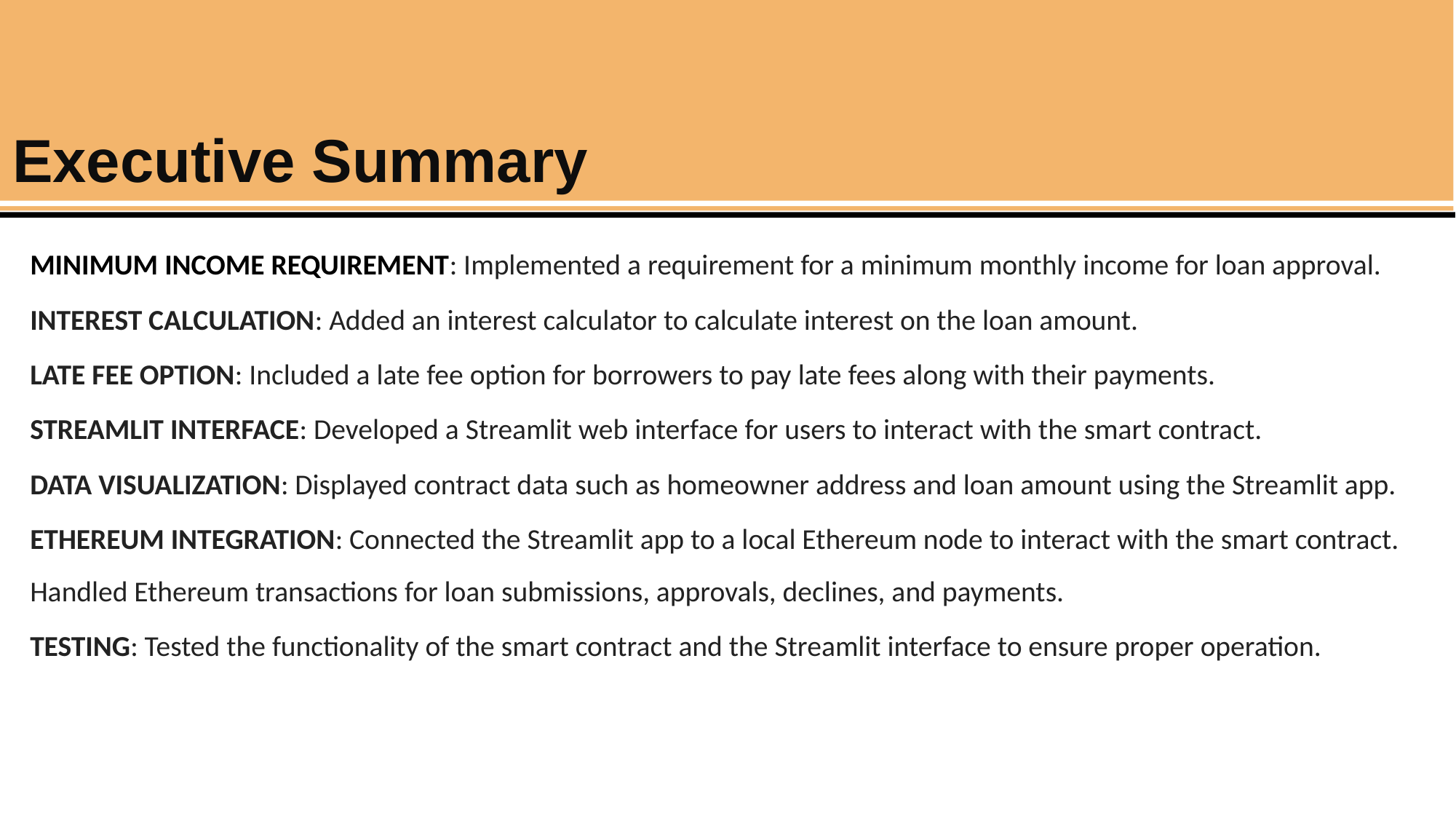

Executive Summary

MINIMUM INCOME REQUIREMENT: Implemented a requirement for a minimum monthly income for loan approval.
INTEREST CALCULATION: Added an interest calculator to calculate interest on the loan amount.
LATE FEE OPTION: Included a late fee option for borrowers to pay late fees along with their payments.
STREAMLIT INTERFACE: Developed a Streamlit web interface for users to interact with the smart contract.
DATA VISUALIZATION: Displayed contract data such as homeowner address and loan amount using the Streamlit app.
ETHEREUM INTEGRATION: Connected the Streamlit app to a local Ethereum node to interact with the smart contract. Handled Ethereum transactions for loan submissions, approvals, declines, and payments.
TESTING: Tested the functionality of the smart contract and the Streamlit interface to ensure proper operation.